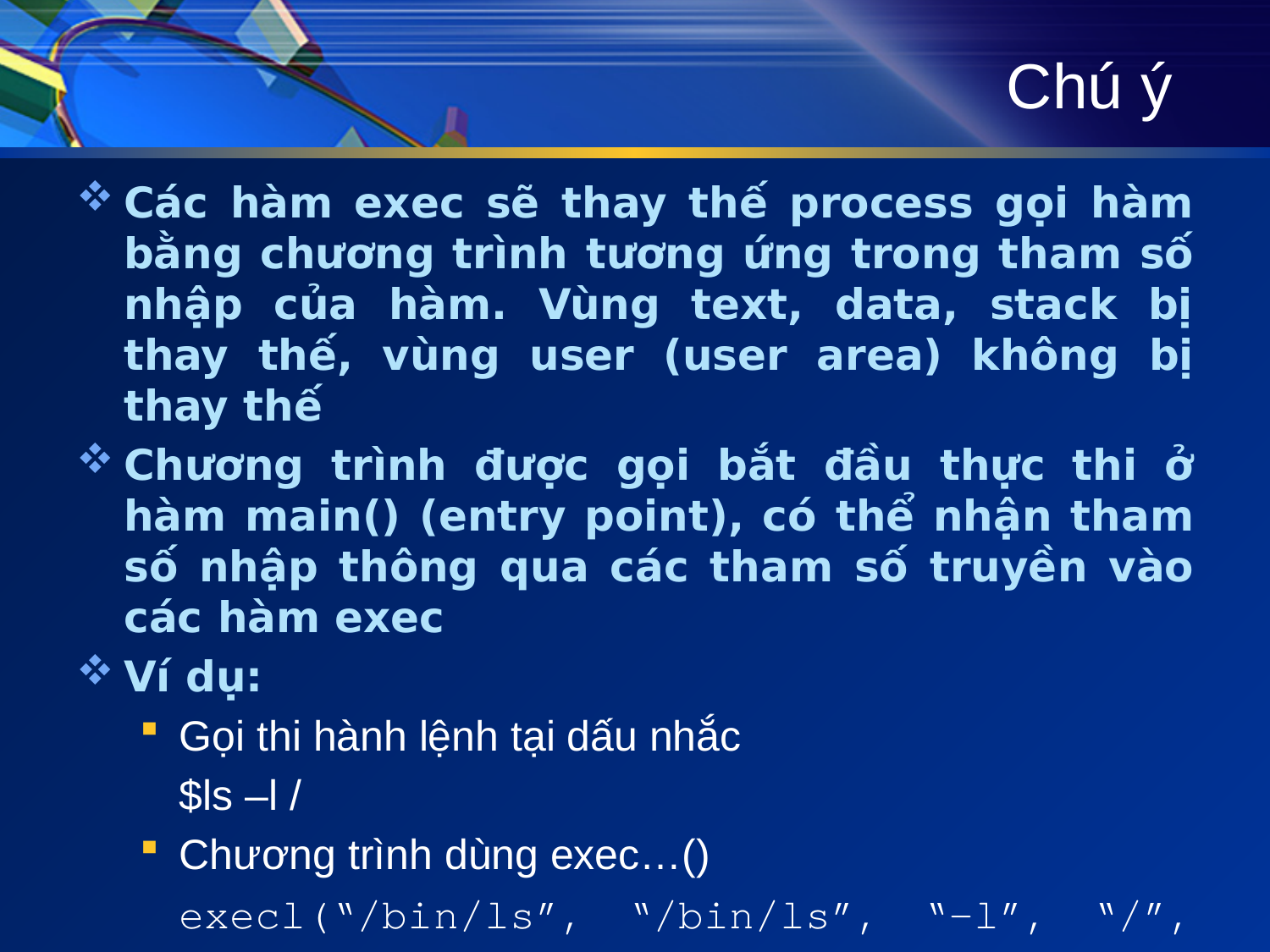

# Chú ý
Các hàm exec sẽ thay thế process gọi hàm bằng chương trình tương ứng trong tham số nhập của hàm. Vùng text, data, stack bị thay thế, vùng user (user area) không bị thay thế
Chương trình được gọi bắt đầu thực thi ở hàm main() (entry point), có thể nhận tham số nhập thông qua các tham số truyền vào các hàm exec
Ví dụ:
Gọi thi hành lệnh tại dấu nhắc
	$ls –l /
Chương trình dùng exec…()
	execl(“/bin/ls”, “/bin/ls”, “-l”, “/”, (char*)0);